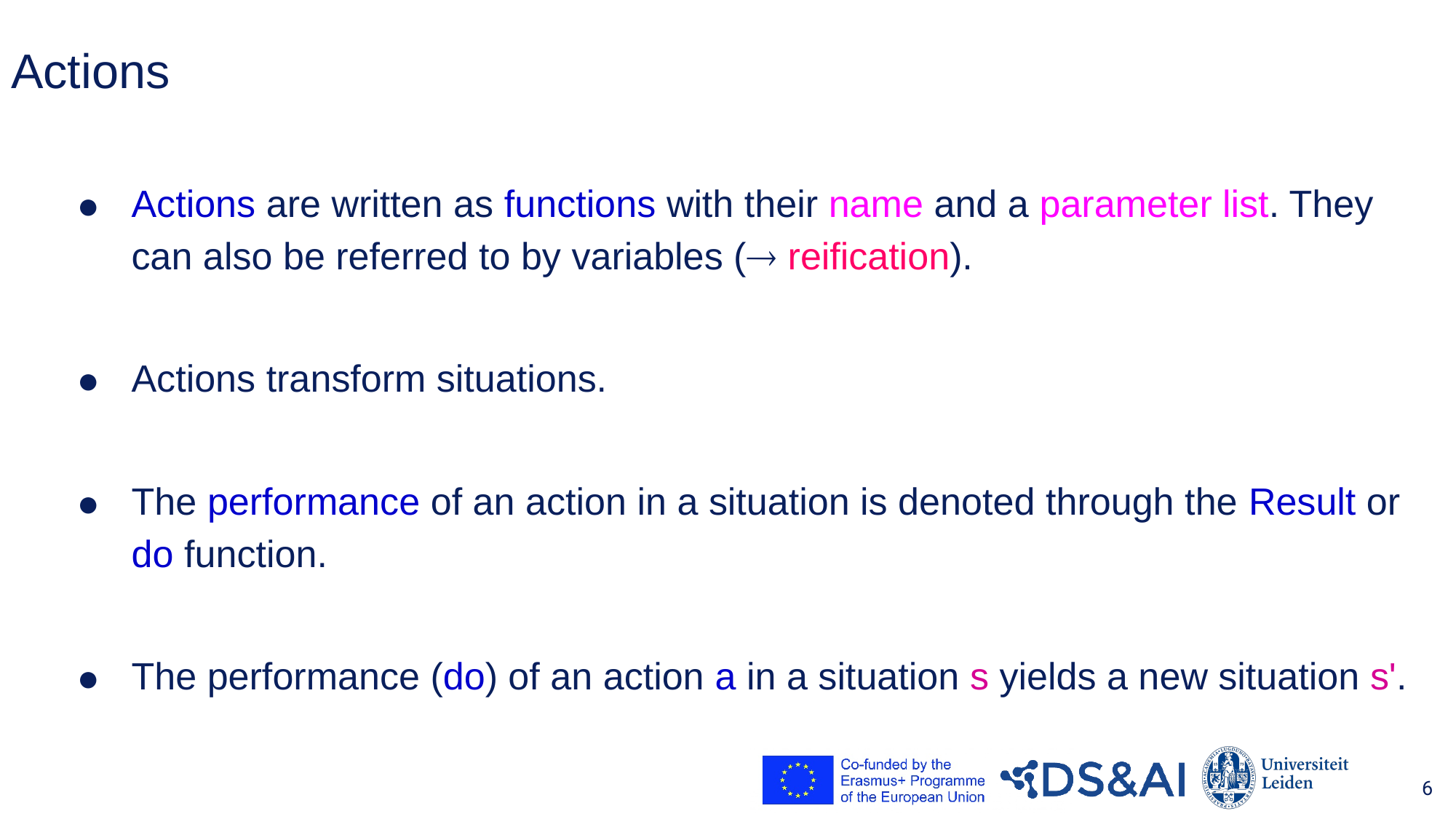

# Actions
Actions are written as functions with their name and a parameter list. They can also be referred to by variables (→ reification).

Actions transform situations.

The performance of an action in a situation is denoted through the Result or do function.

The performance (do) of an action a in a situation s yields a new situation s'.

6